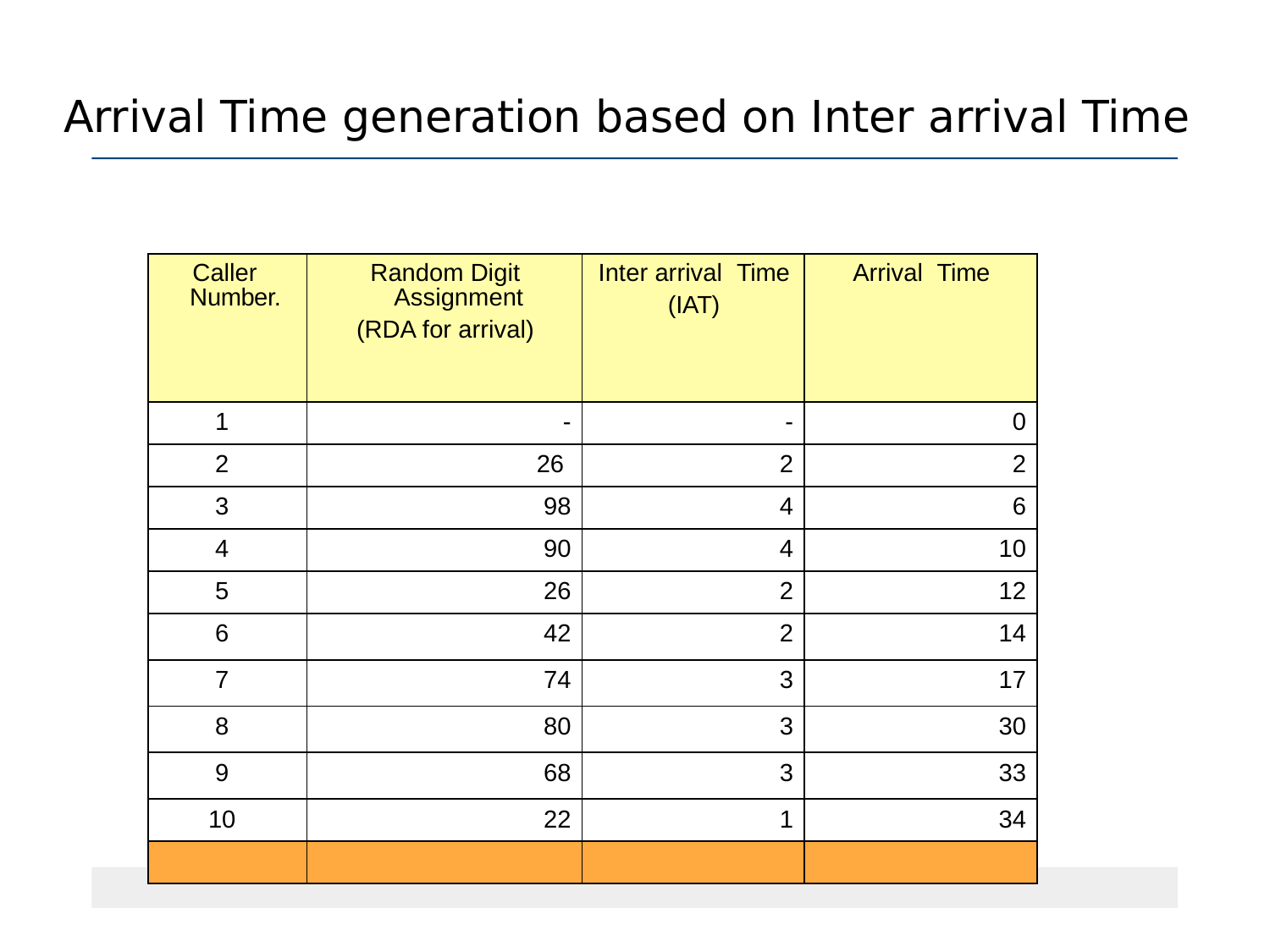

# Arrival Time generation based on Inter arrival Time
| Caller Number. | Random Digit Assignment (RDA for arrival) | Inter arrival Time (IAT) | Arrival Time |
| --- | --- | --- | --- |
| 1 | - | - | 0 |
| 2 | 26 | 2 | 2 |
| 3 | 98 | 4 | 6 |
| 4 | 90 | 4 | 10 |
| 5 | 26 | 2 | 12 |
| 6 | 42 | 2 | 14 |
| 7 | 74 | 3 | 17 |
| 8 | 80 | 3 | 30 |
| 9 | 68 | 3 | 33 |
| 10 | 22 | 1 | 34 |
|  |  |  |  |